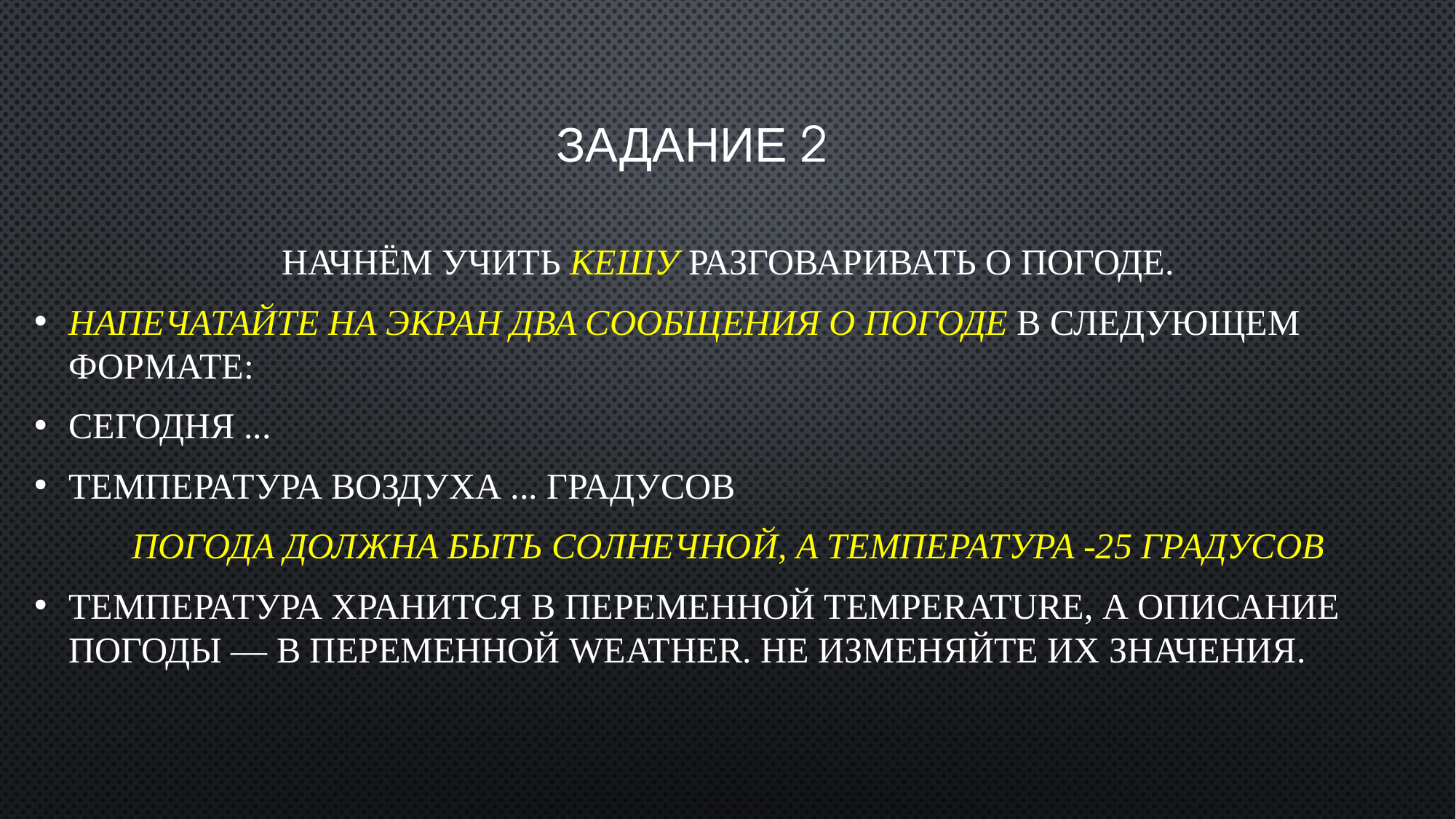

# Задание 2
Начнём учить Кешу разговаривать о погоде.
Напечатайте на экран два сообщения о погоде в следующем формате:
Сегодня ...
Температура воздуха ... Градусов
Погода должна быть солнечной, а температура -25 градусов
Температура хранится в переменной temperature, а описание погоды — в переменной weather. Не изменяйте их значения.